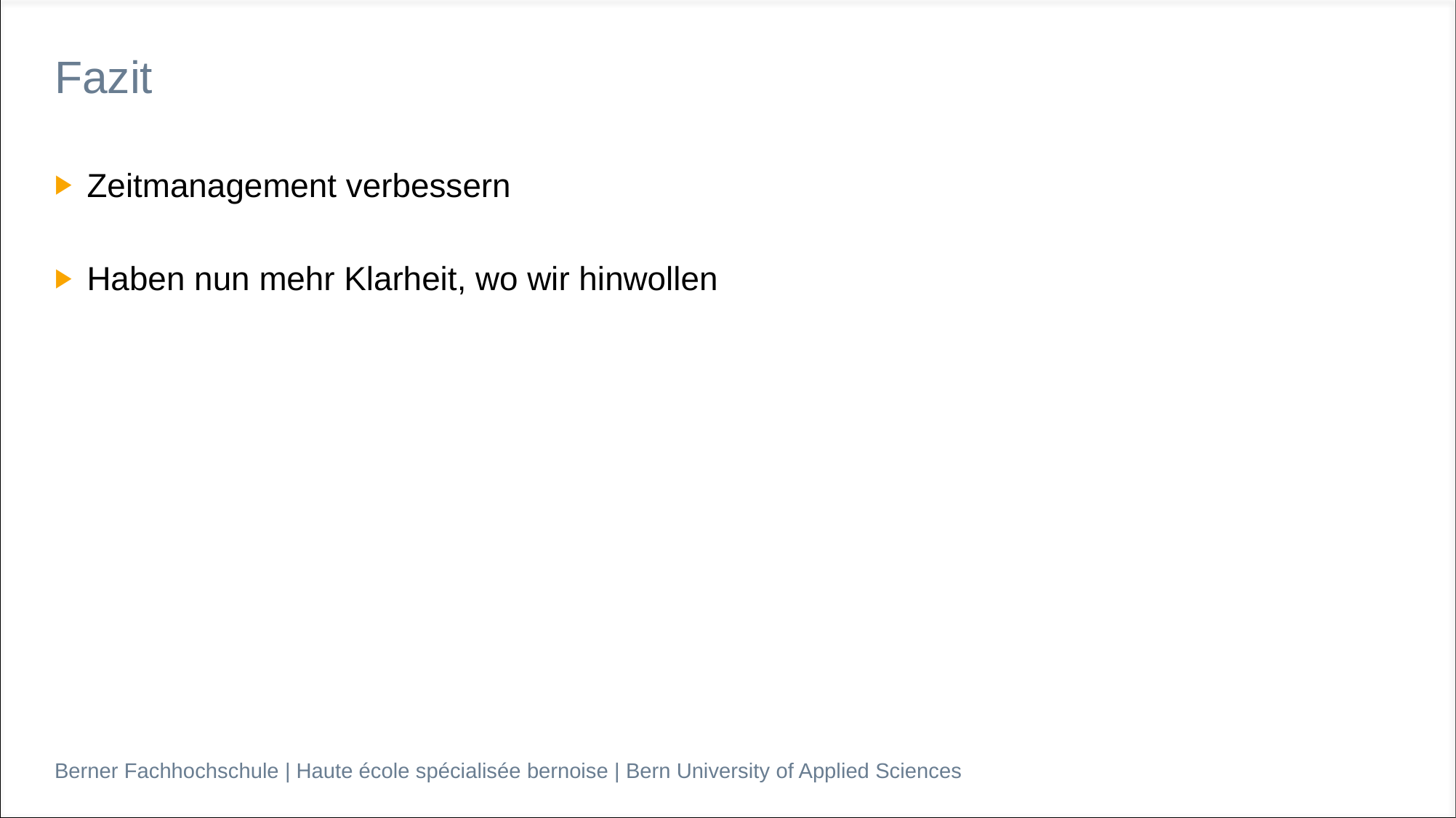

# Fazit
Zeitmanagement verbessern

Haben nun mehr Klarheit, wo wir hinwollen